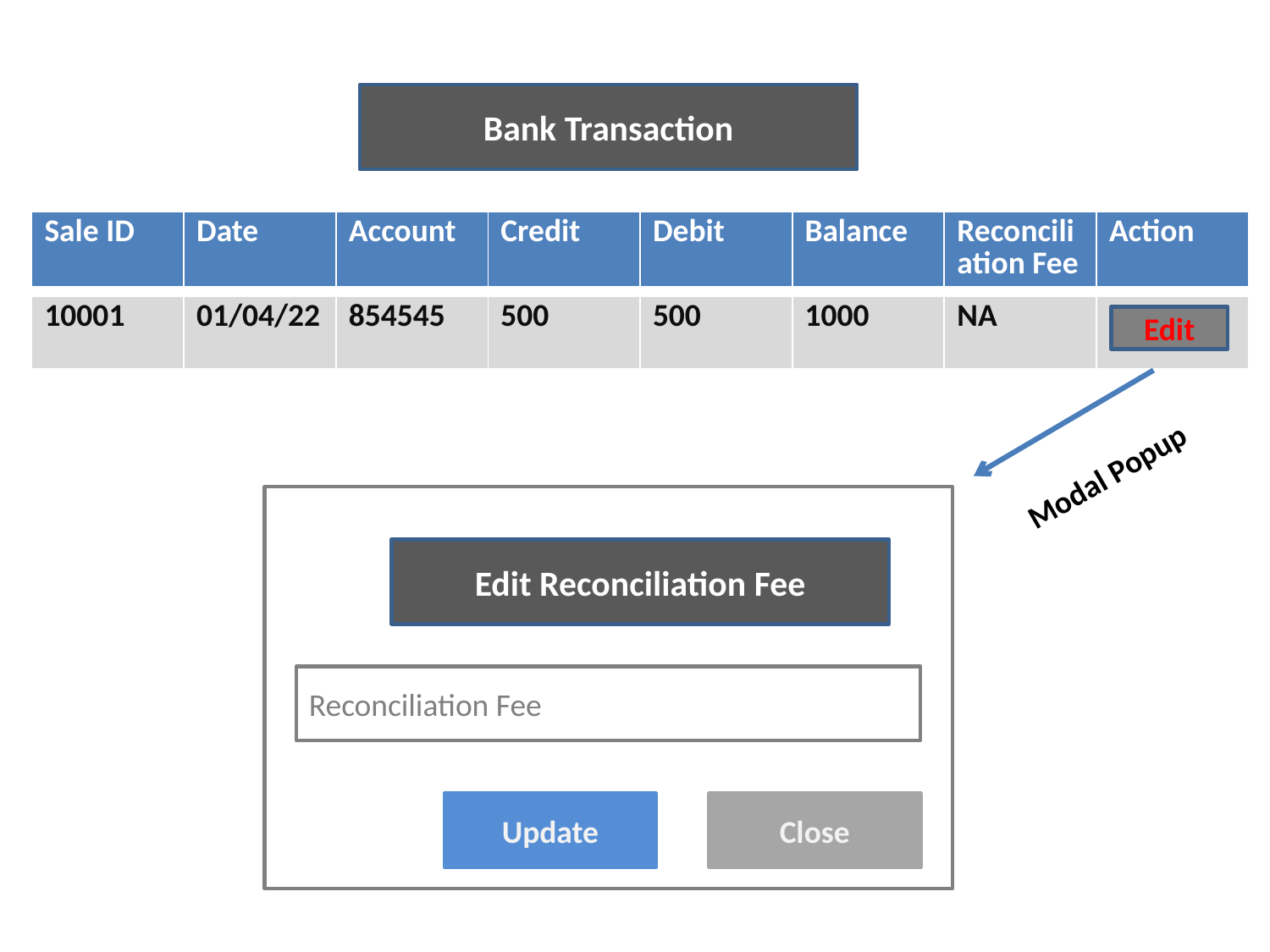

Bank Transaction
| Sale ID | Date | Account | Credit | Debit | Balance | Reconciliation Fee | Action |
| --- | --- | --- | --- | --- | --- | --- | --- |
| 10001 | 01/04/22 | 854545 | 500 | 500 | 1000 | NA |  |
| --- | --- | --- | --- | --- | --- | --- | --- |
Edit
Modal Popup

Edit Reconciliation Fee
Reconciliation Fee
Update
Close